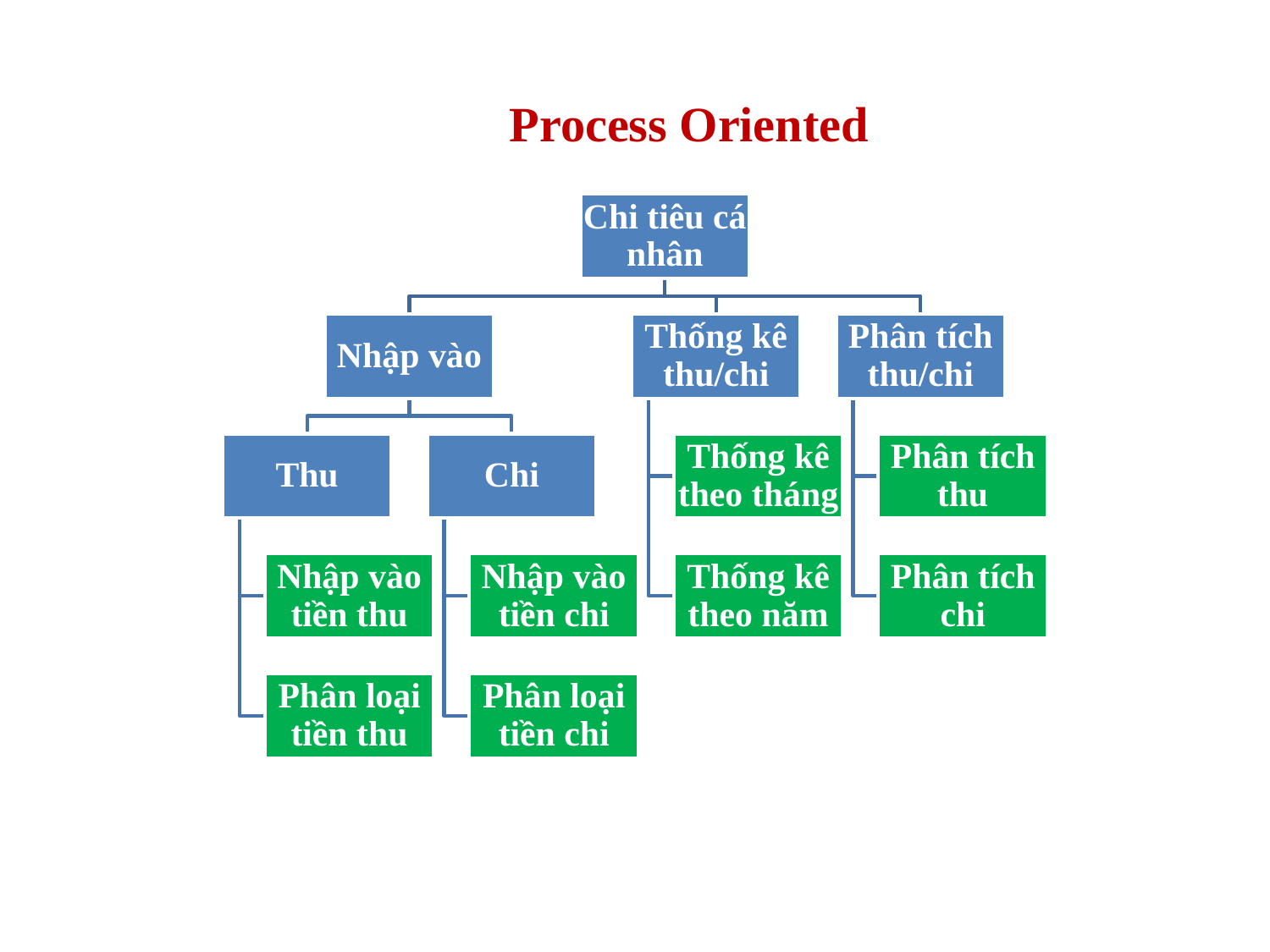

Process Oriented
Chi tiêu cá nhân
Nhập vào
Thu
Nhập vào tiền thu
Phân loại tiền thu
Chi
Nhập vào tiền chi
Phân loại tiền chi
Thống kê thu/chi
Thống kê theo tháng
Thống kê theo năm
Phân tích thu/chi
Phân tích thu
Phân tích chi